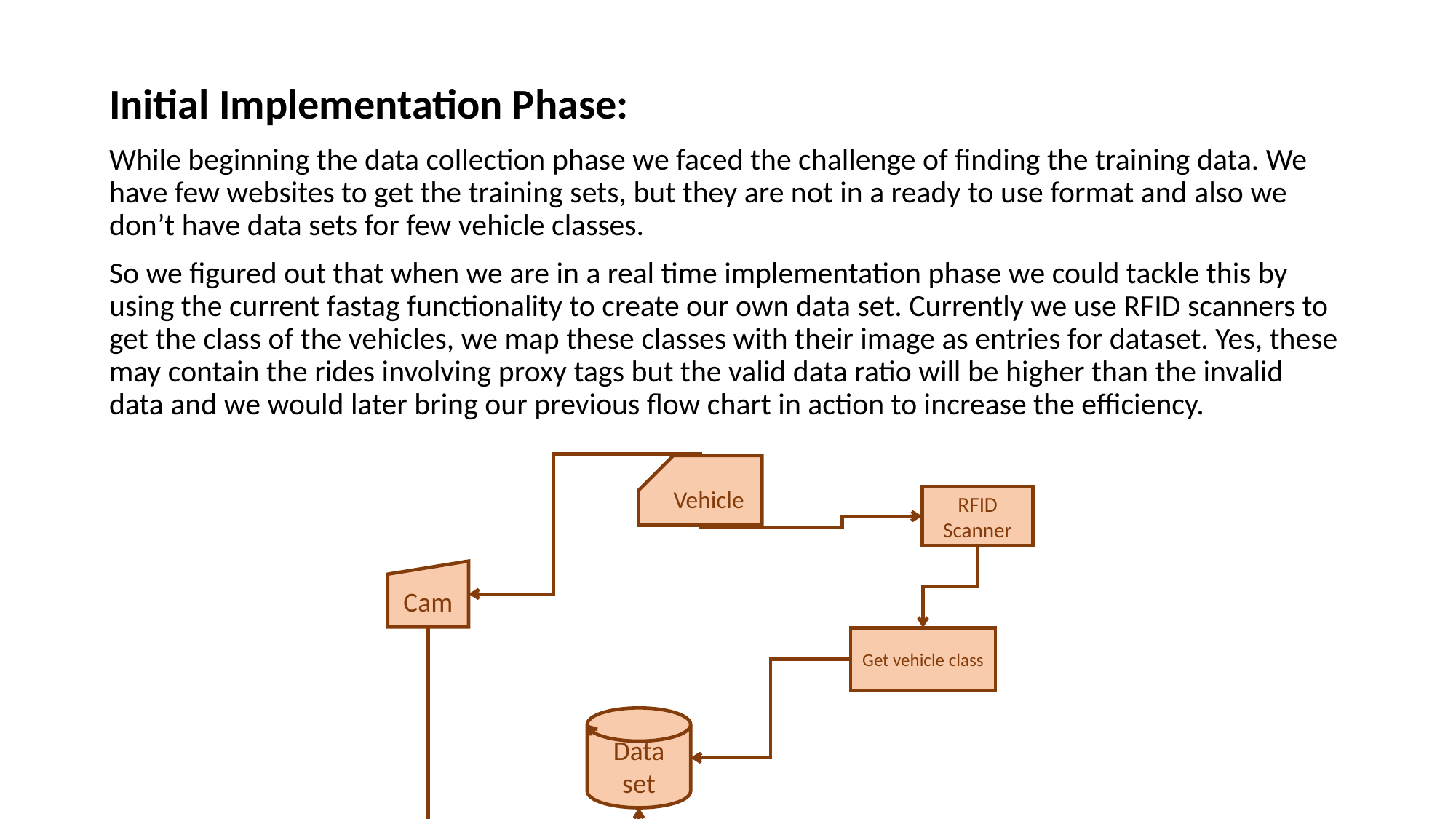

Initial Implementation Phase:
While beginning the data collection phase we faced the challenge of finding the training data. We have few websites to get the training sets, but they are not in a ready to use format and also we don’t have data sets for few vehicle classes.
So we figured out that when we are in a real time implementation phase we could tackle this by using the current fastag functionality to create our own data set. Currently we use RFID scanners to get the class of the vehicles, we map these classes with their image as entries for dataset. Yes, these may contain the rides involving proxy tags but the valid data ratio will be higher than the invalid data and we would later bring our previous flow chart in action to increase the efficiency.
Vehicle
RFID Scanner
Cam
Get vehicle class
Data set